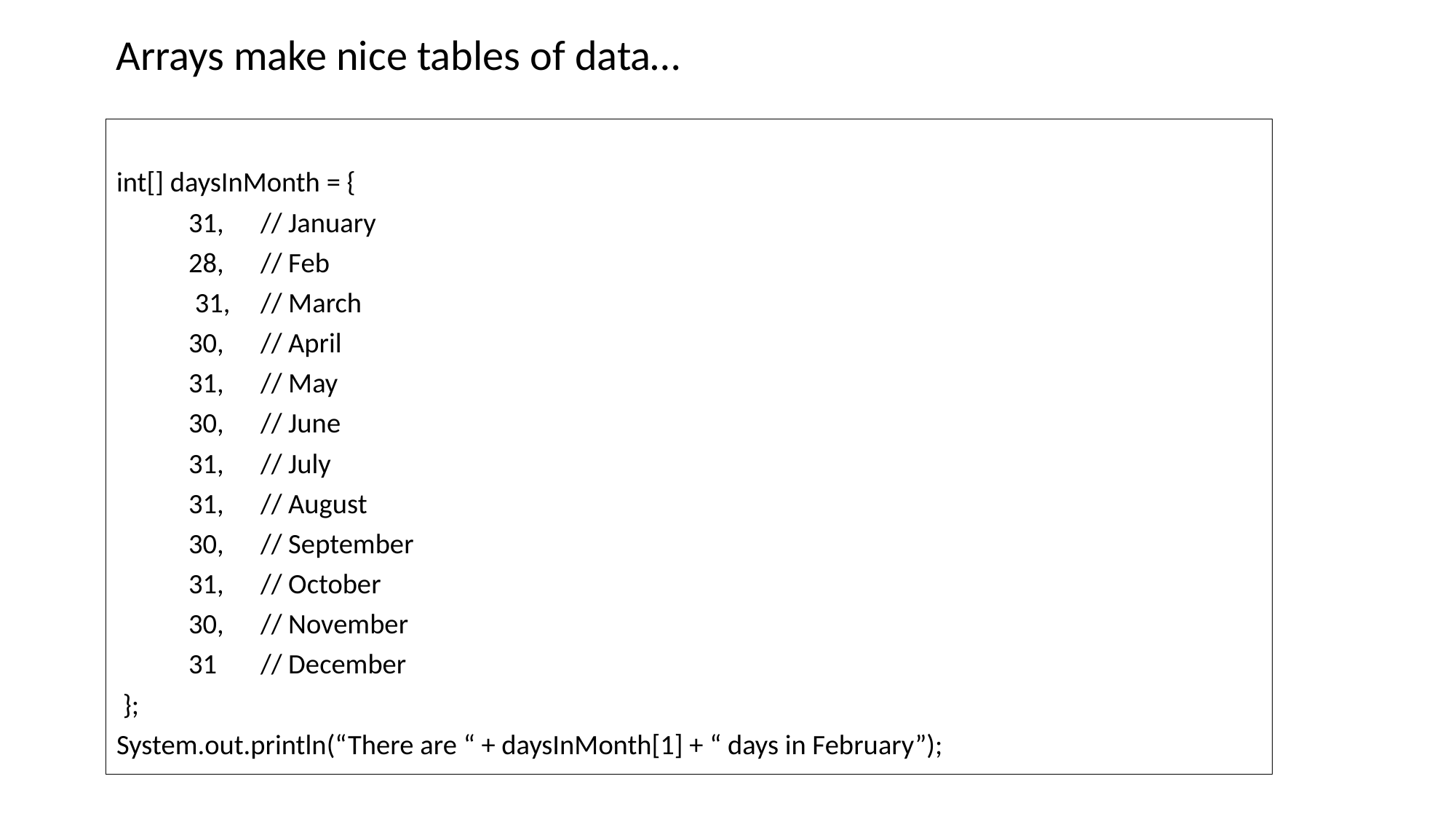

Arrays make nice tables of data…

int[] daysInMonth = {
	31,	// January
	28,	// Feb
	 31,	// March
	30, 	// April
	31,	// May
	30,	// June
	31, 	// July
	31,	// August
	30,	// September
	31,	// October
	30,	// November
	31	// December
 };
System.out.println(“There are “ + daysInMonth[1] + “ days in February”);